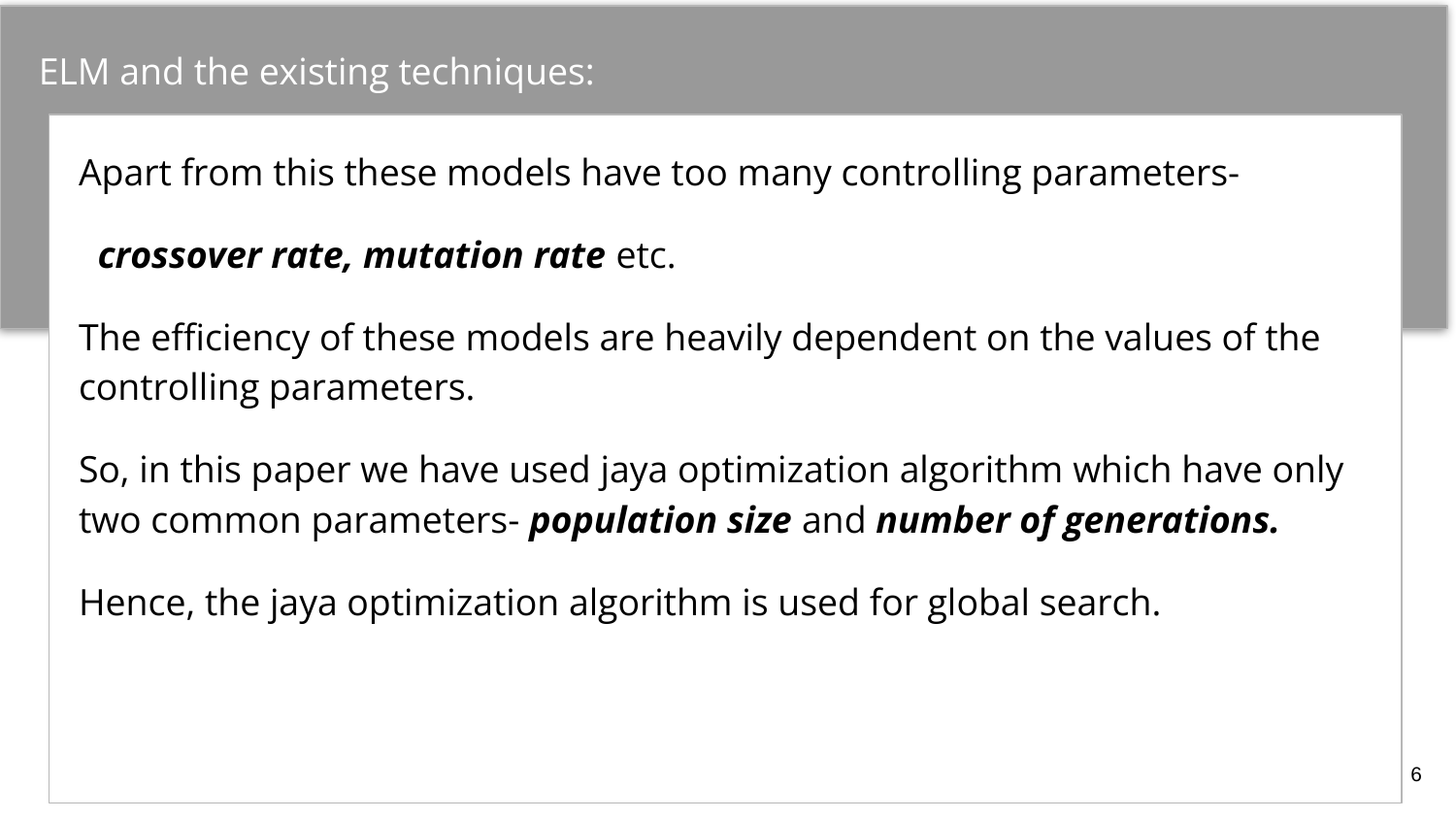

ELM and the existing techniques:
Apart from this these models have too many controlling parameters-
  crossover rate, mutation rate etc.
The efficiency of these models are heavily dependent on the values of the controlling parameters.
So, in this paper we have used jaya optimization algorithm which have only two common parameters- population size and number of generations.
Hence, the jaya optimization algorithm is used for global search.
6